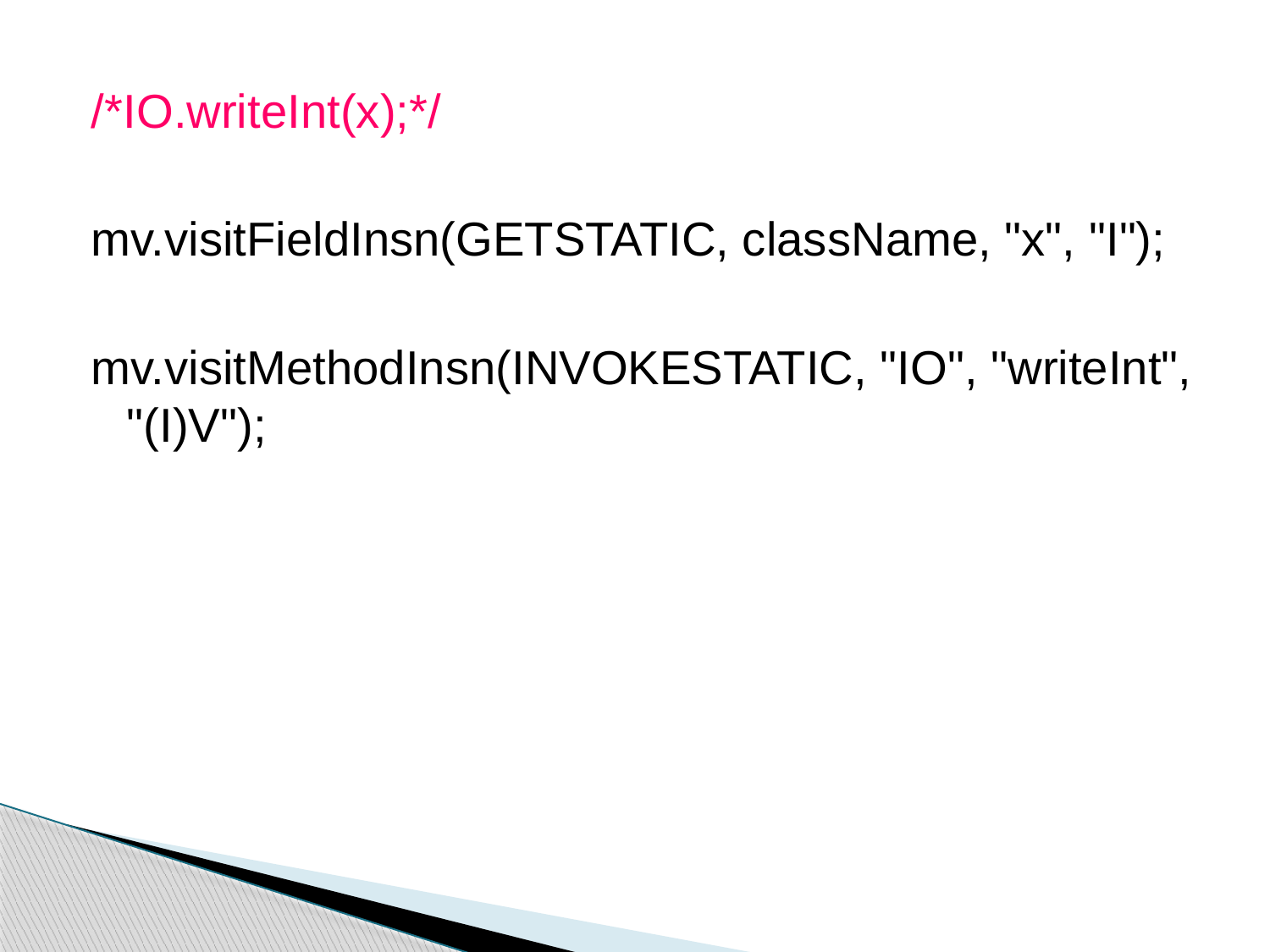

/*IO.writeInt(x);*/

mv.visitFieldInsn(GETSTATIC, className, "x", "I");

mv.visitMethodInsn(INVOKESTATIC, "IO", "writeInt", "(I)V");